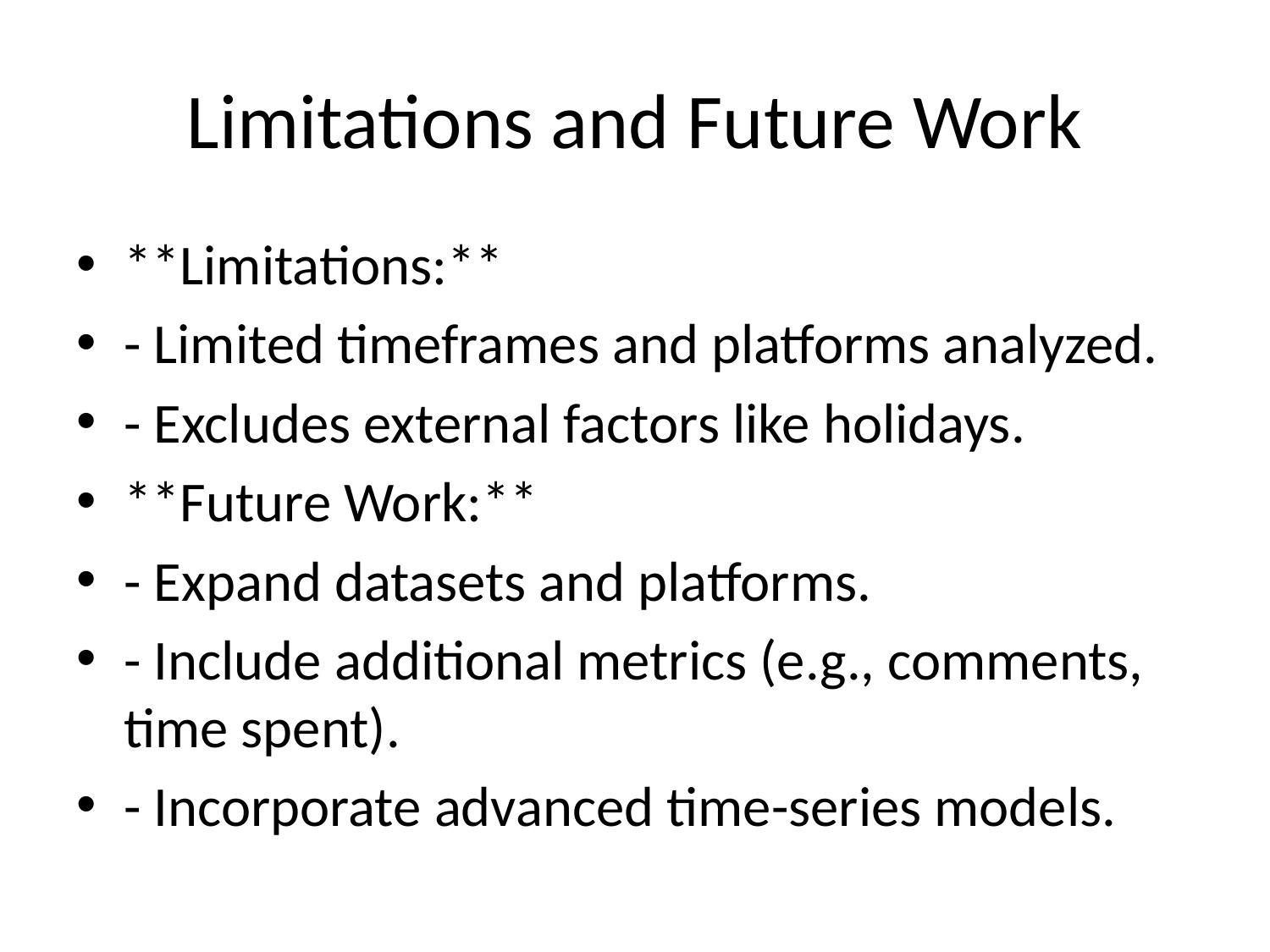

# Limitations and Future Work
**Limitations:**
- Limited timeframes and platforms analyzed.
- Excludes external factors like holidays.
**Future Work:**
- Expand datasets and platforms.
- Include additional metrics (e.g., comments, time spent).
- Incorporate advanced time-series models.